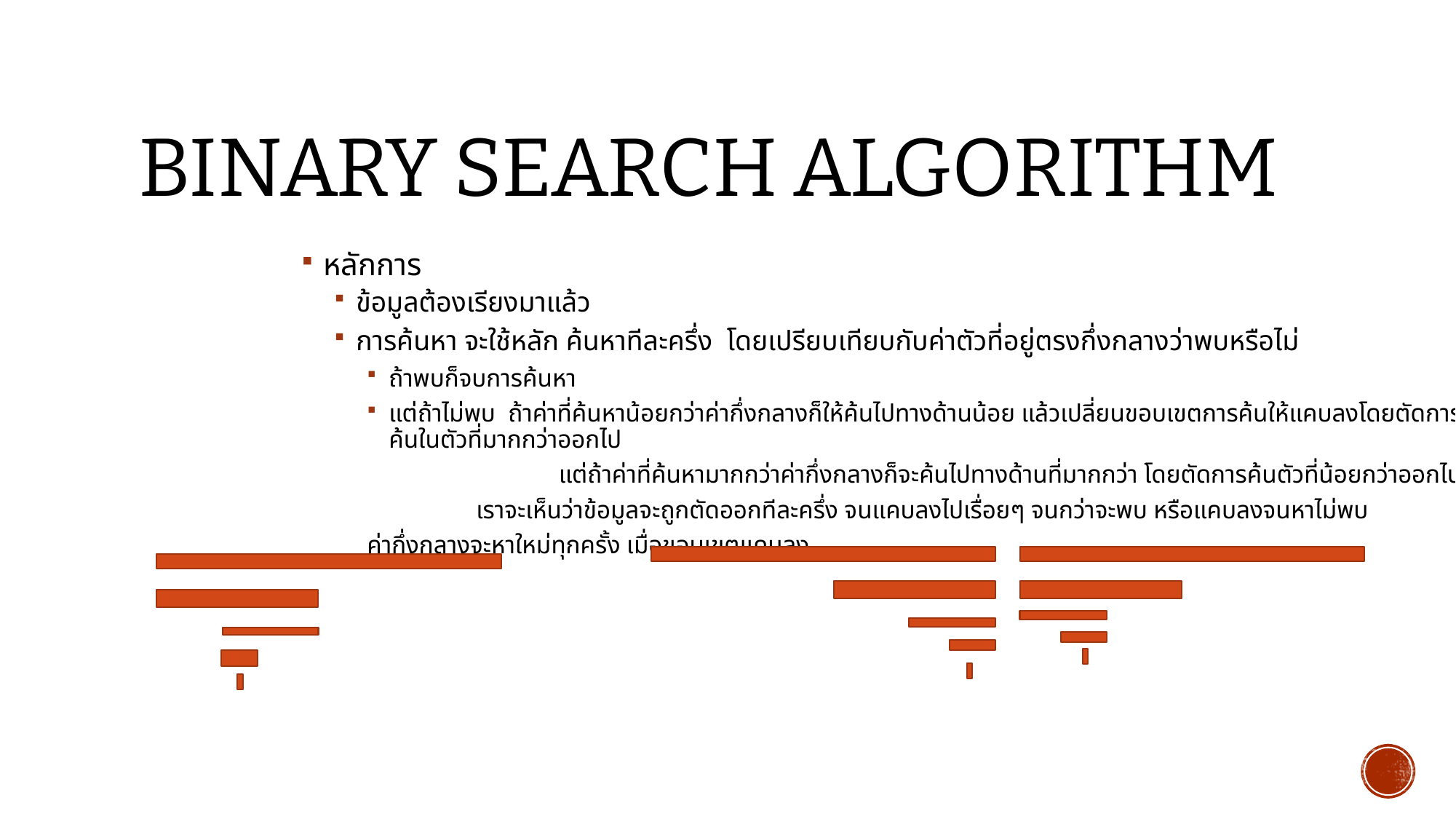

# Binary Search Algorithm
หลักการ
ข้อมูลต้องเรียงมาแล้ว
การค้นหา จะใช้หลัก ค้นหาทีละครึ่ง  โดยเปรียบเทียบกับค่าตัวที่อยู่ตรงกึ่งกลางว่าพบหรือไม่
ถ้าพบก็จบการค้นหา
แต่ถ้าไม่พบ  ถ้าค่าที่ค้นหาน้อยกว่าค่ากึ่งกลางก็ให้ค้นไปทางด้านน้อย แล้วเปลี่ยนขอบเขตการค้นให้แคบลงโดยตัดการค้นในตัวที่มากกว่าออกไป
	             แต่ถ้าค่าที่ค้นหามากกว่าค่ากึ่งกลางก็จะค้นไปทางด้านที่มากกว่า โดยตัดการค้นตัวที่น้อยกว่าออกไป
	เราจะเห็นว่าข้อมูลจะถูกตัดออกทีละครึ่ง จนแคบลงไปเรื่อยๆ จนกว่าจะพบ หรือแคบลงจนหาไม่พบ
ค่ากึ่งกลางจะหาใหม่ทุกครั้ง เมื่อขอบเขตแคบลง